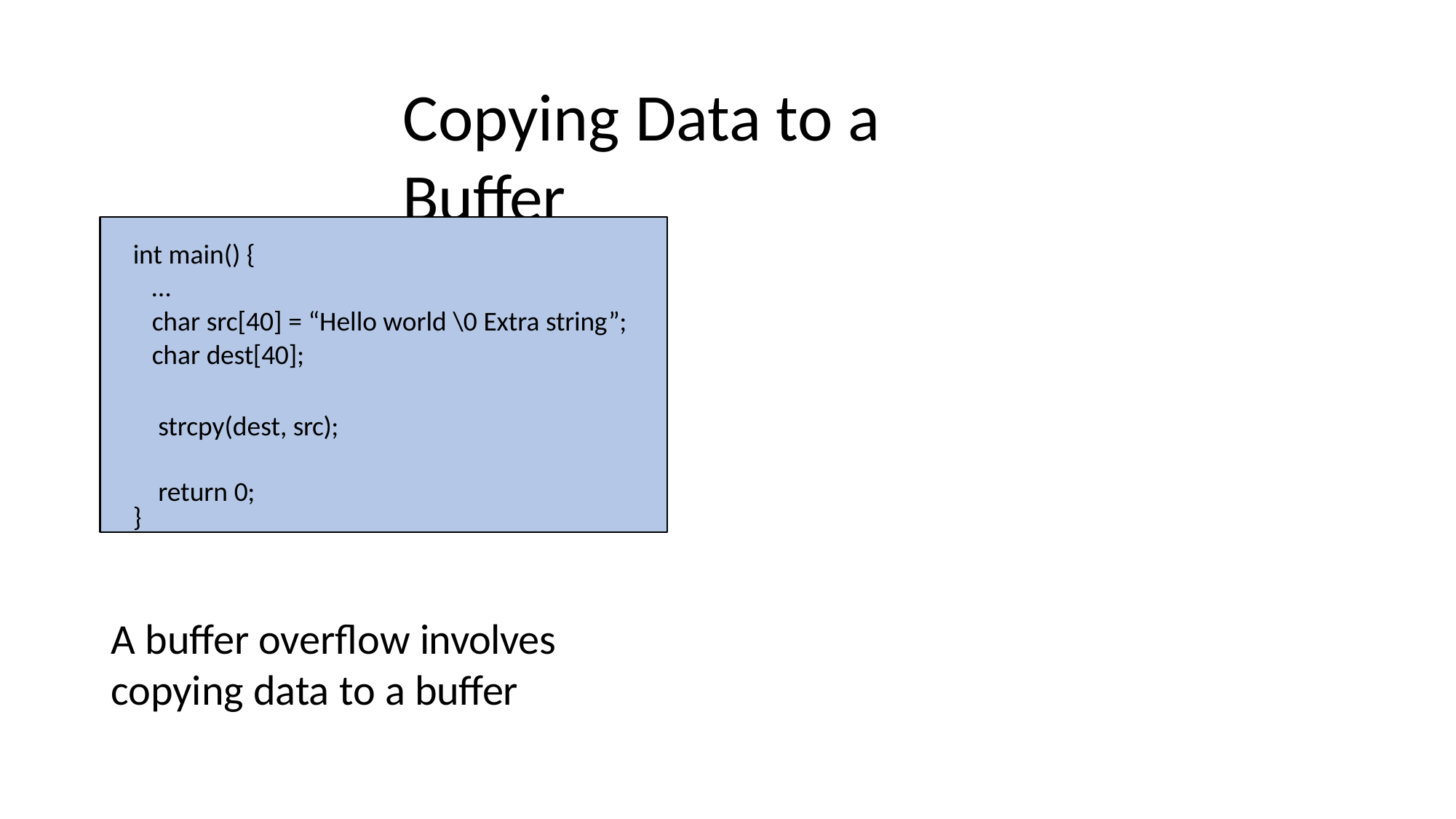

# Copying Data to a Buffer
int main() {
…
char src[40] = “Hello world \0 Extra string”; char dest[40];
strcpy(dest, src); return 0;
}
A buffer overflow involves copying data to a buffer